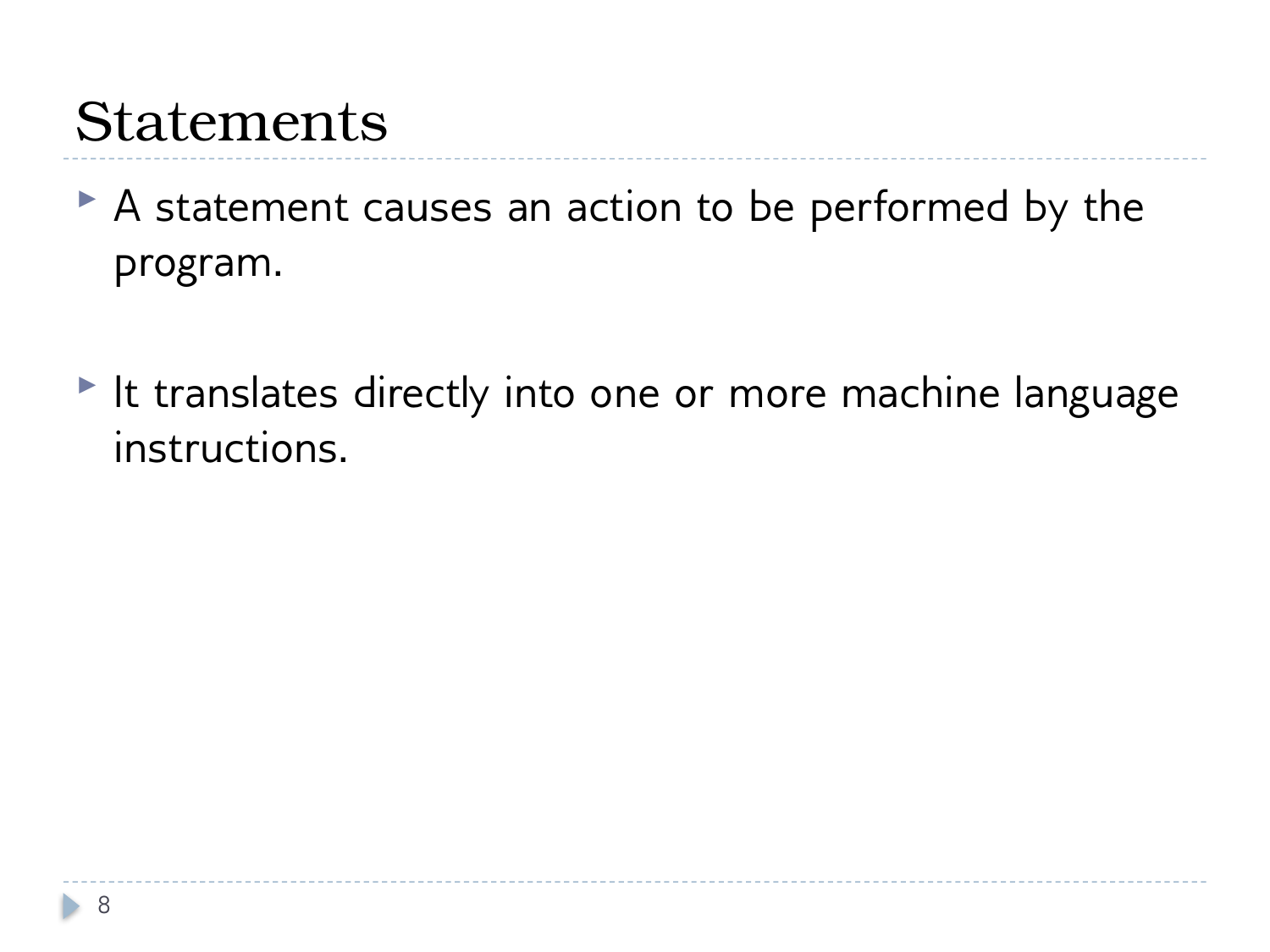

# Statements
A statement causes an action to be performed by the program.

It translates directly into one or more machine language instructions.

8